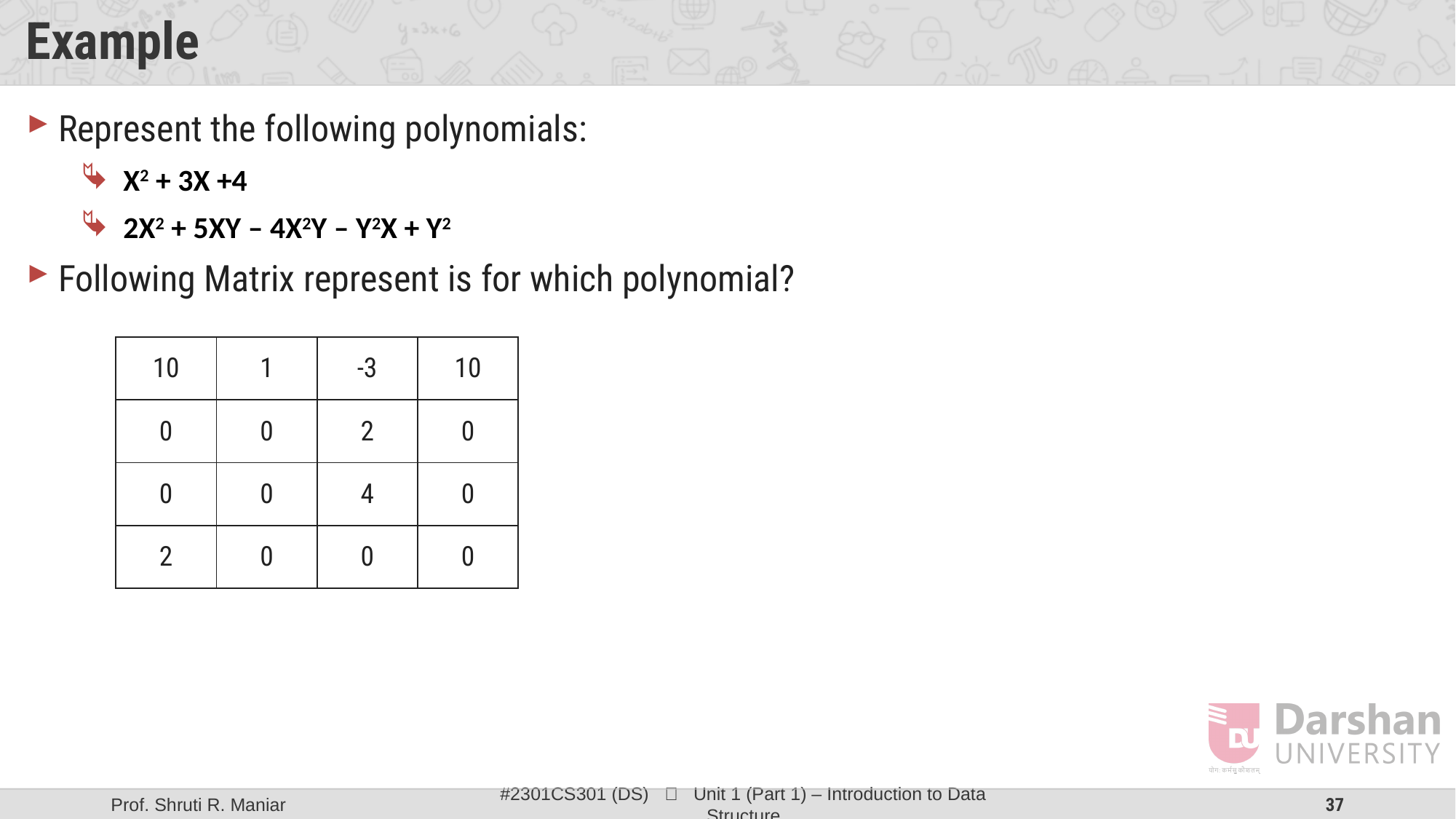

# Example
Represent the following polynomials:
X2 + 3X +4
2X2 + 5XY – 4X2Y – Y2X + Y2
Following Matrix represent is for which polynomial?

| 10 | 1 | -3 | 10 |
| --- | --- | --- | --- |
| 0 | 0 | 2 | 0 |
| 0 | 0 | 4 | 0 |
| 2 | 0 | 0 | 0 |